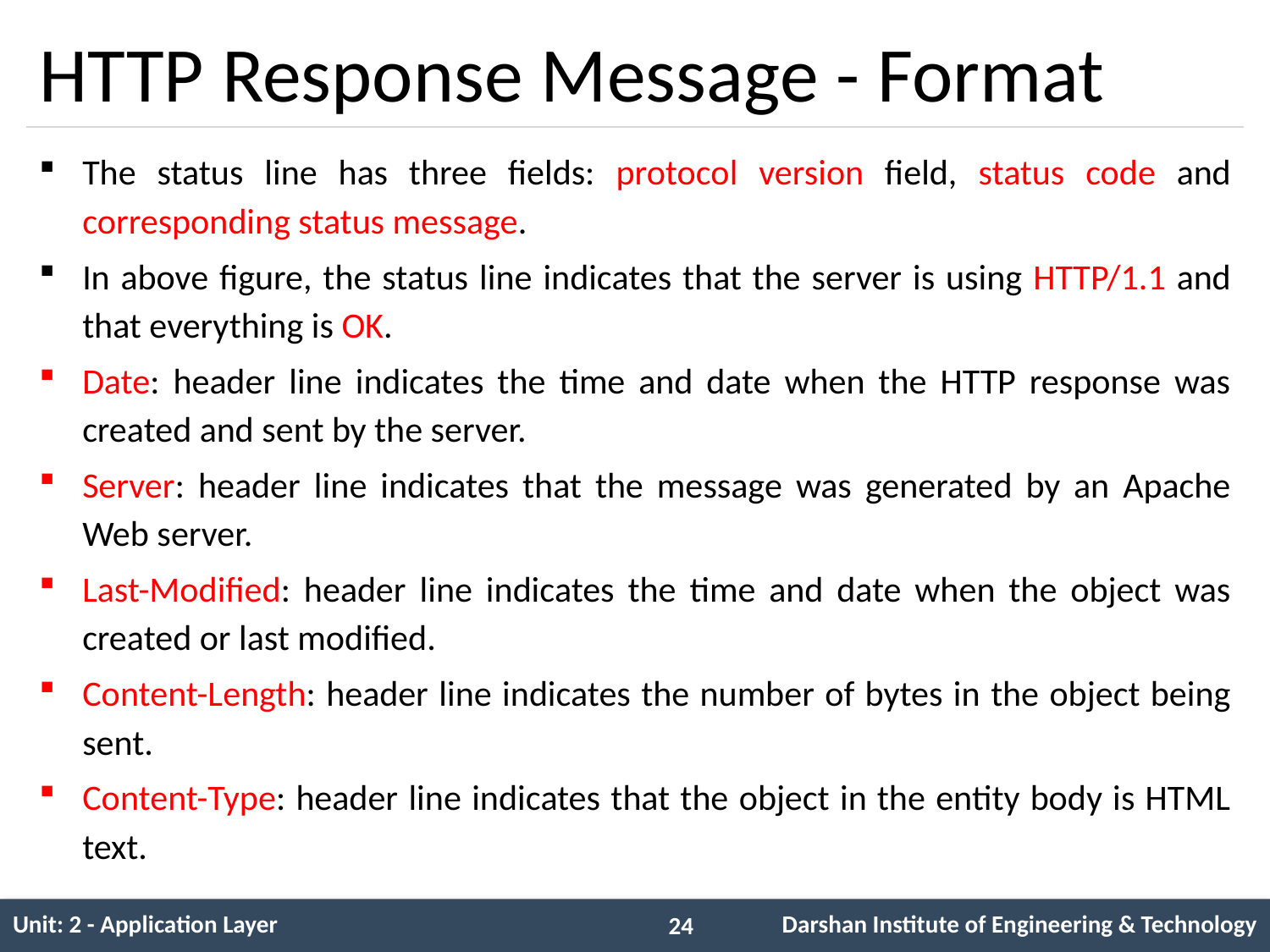

# HTTP Response Message - Format
The status line has three fields: protocol version field, status code and corresponding status message.
In above figure, the status line indicates that the server is using HTTP/1.1 and that everything is OK.
Date: header line indicates the time and date when the HTTP response was created and sent by the server.
Server: header line indicates that the message was generated by an Apache Web server.
Last-Modified: header line indicates the time and date when the object was created or last modified.
Content-Length: header line indicates the number of bytes in the object being sent.
Content-Type: header line indicates that the object in the entity body is HTML text.